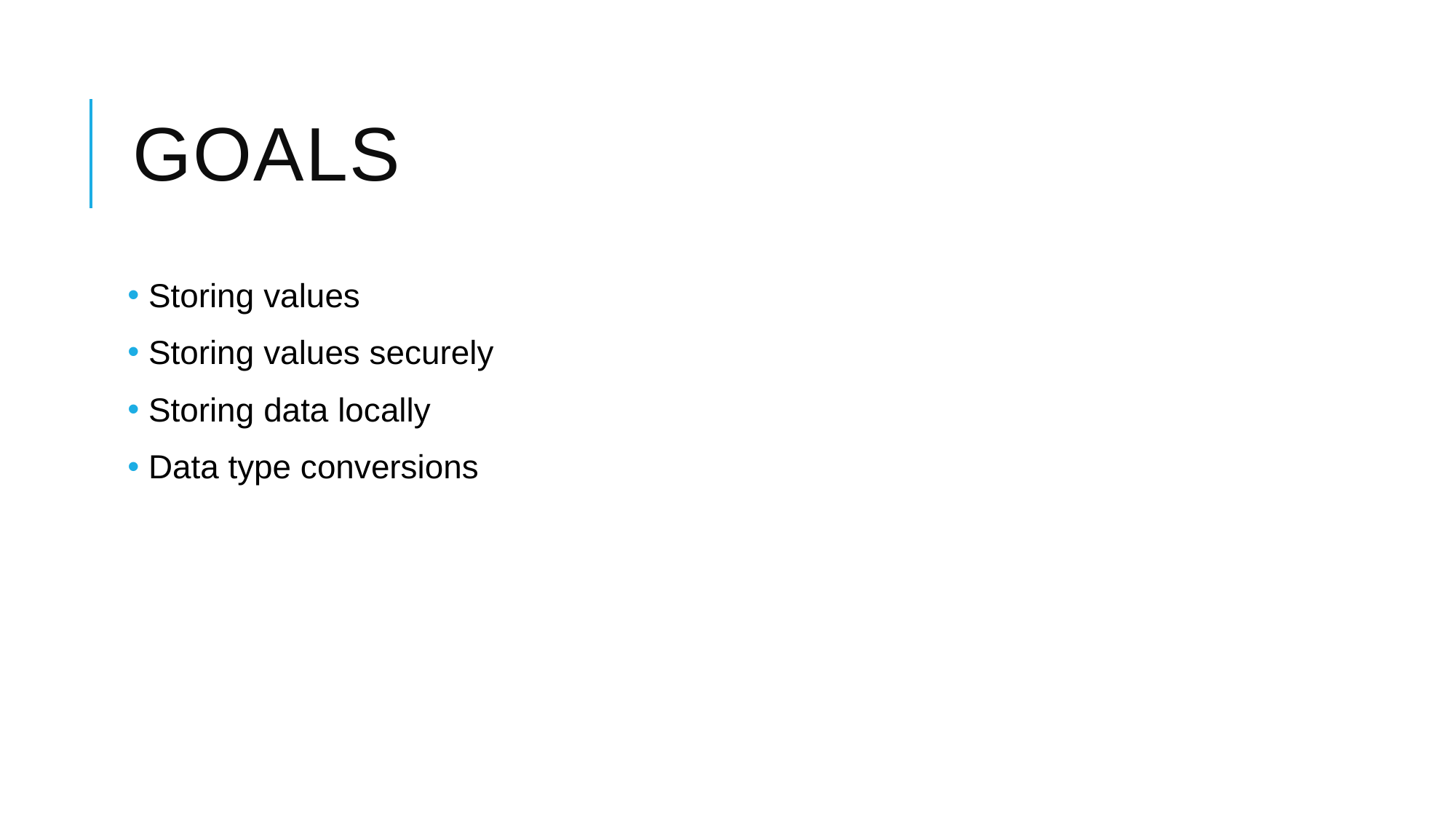

# goals
 Storing values
 Storing values securely
 Storing data locally
 Data type conversions